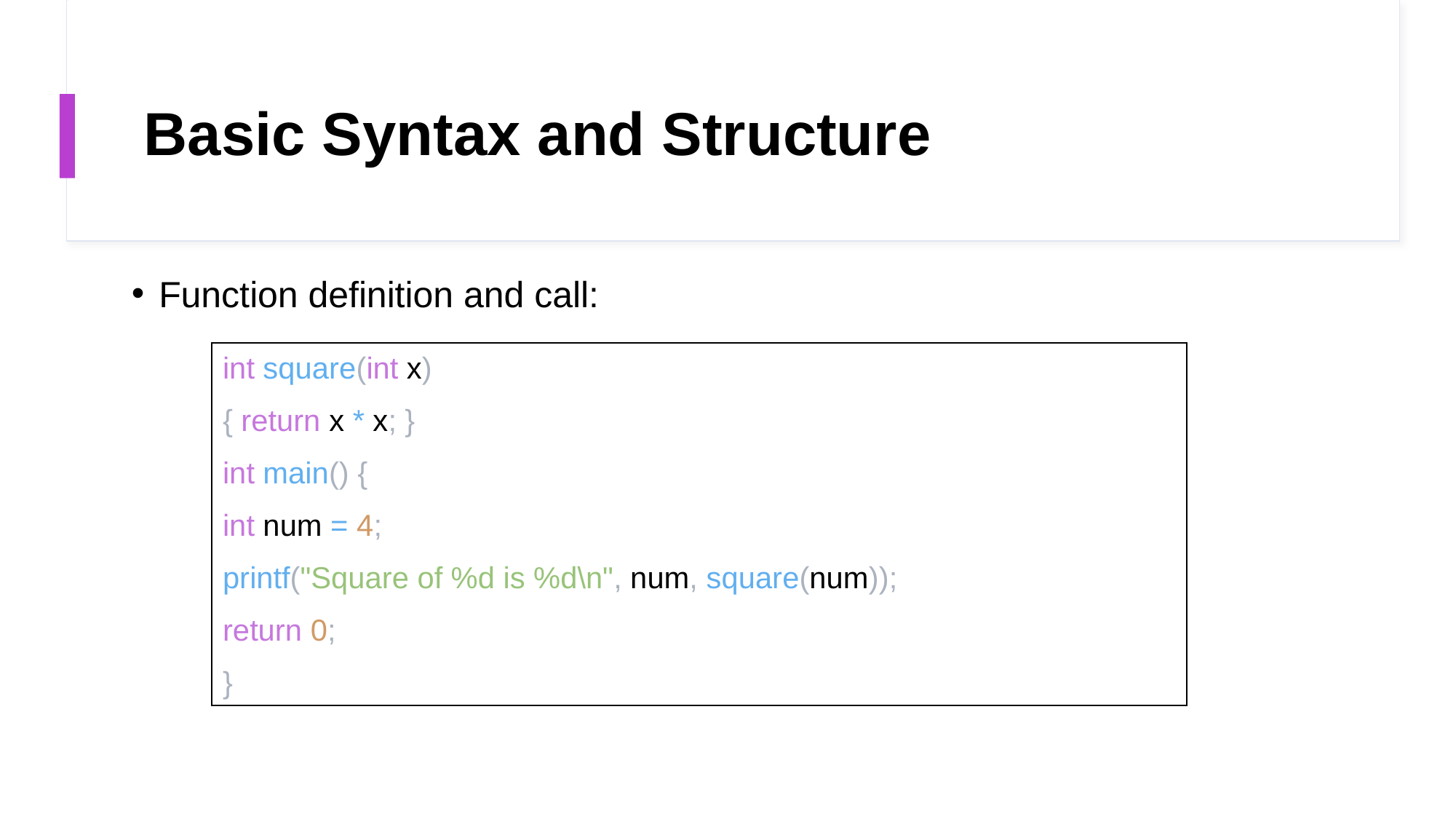

# Basic Syntax and Structure
Function definition and call:

| int square(int x)  { return x \* x; }  int main() {  int num = 4;  printf("Square of %d is %d\n", num, square(num));  return 0;  } |
| --- |